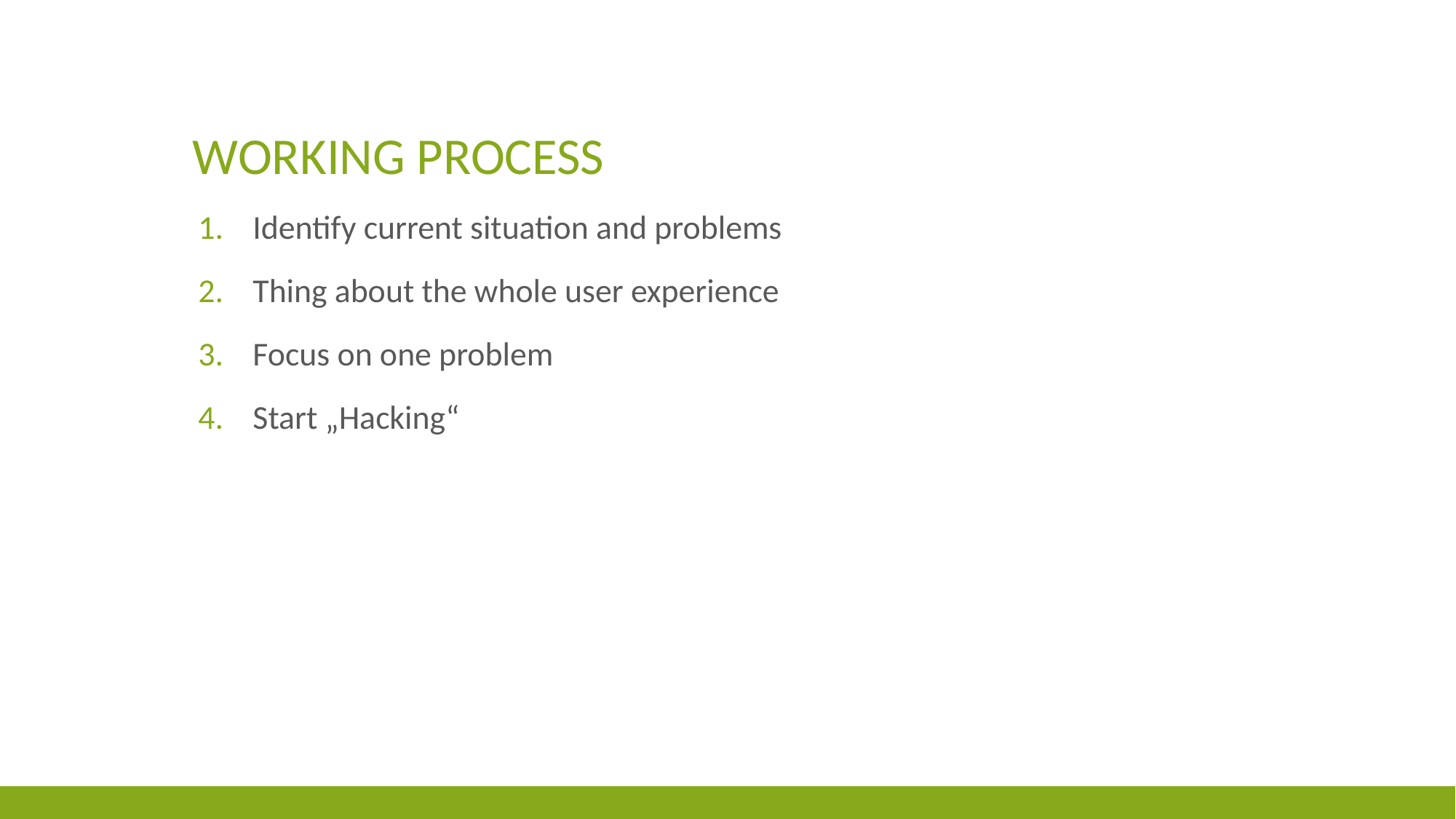

# Working process
Identify current situation and problems
Thing about the whole user experience
Focus on one problem
Start „Hacking“